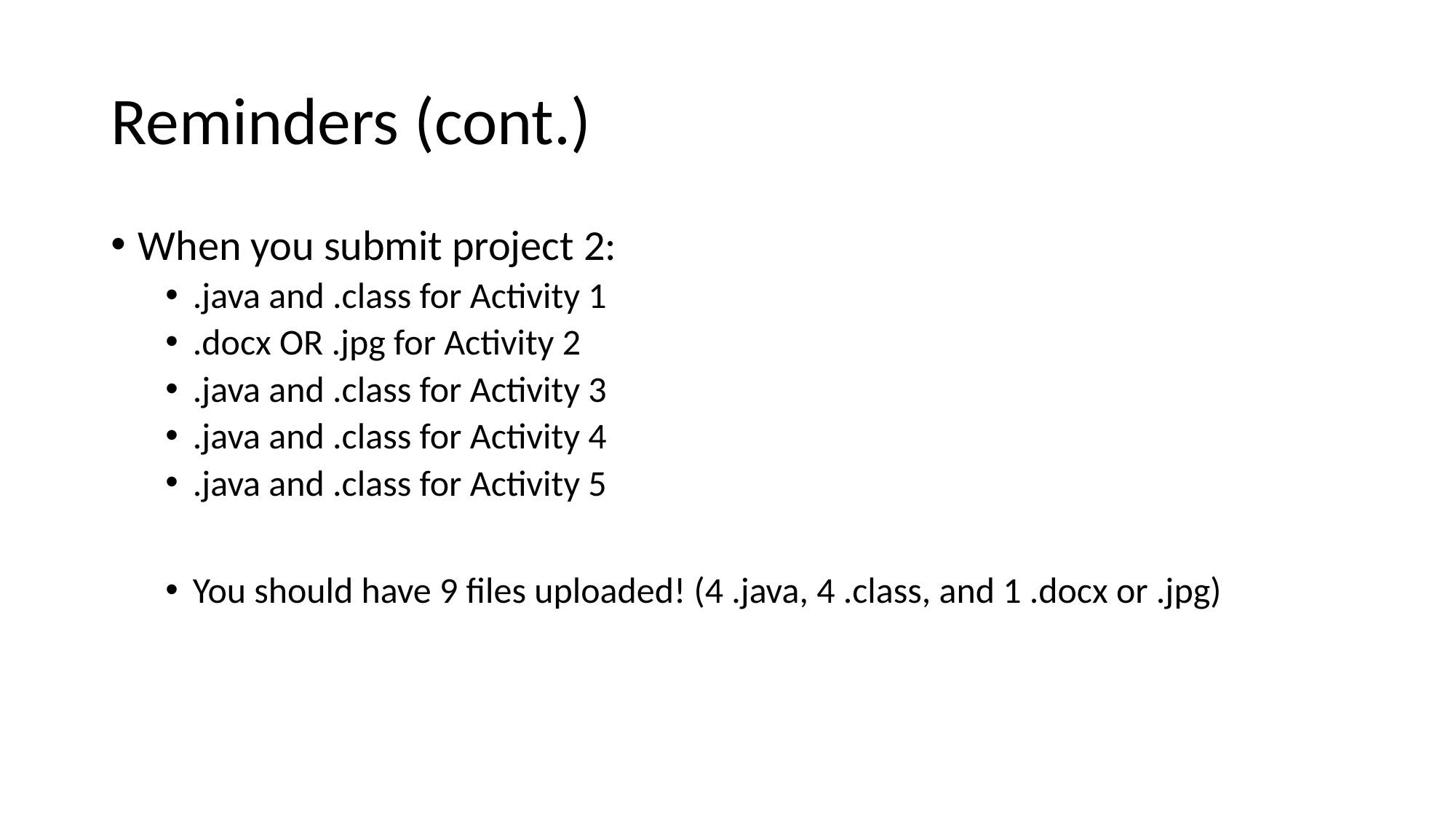

# Reminders (cont.)
When you submit project 2:
.java and .class for Activity 1
.docx OR .jpg for Activity 2
.java and .class for Activity 3
.java and .class for Activity 4
.java and .class for Activity 5

You should have 9 files uploaded! (4 .java, 4 .class, and 1 .docx or .jpg)